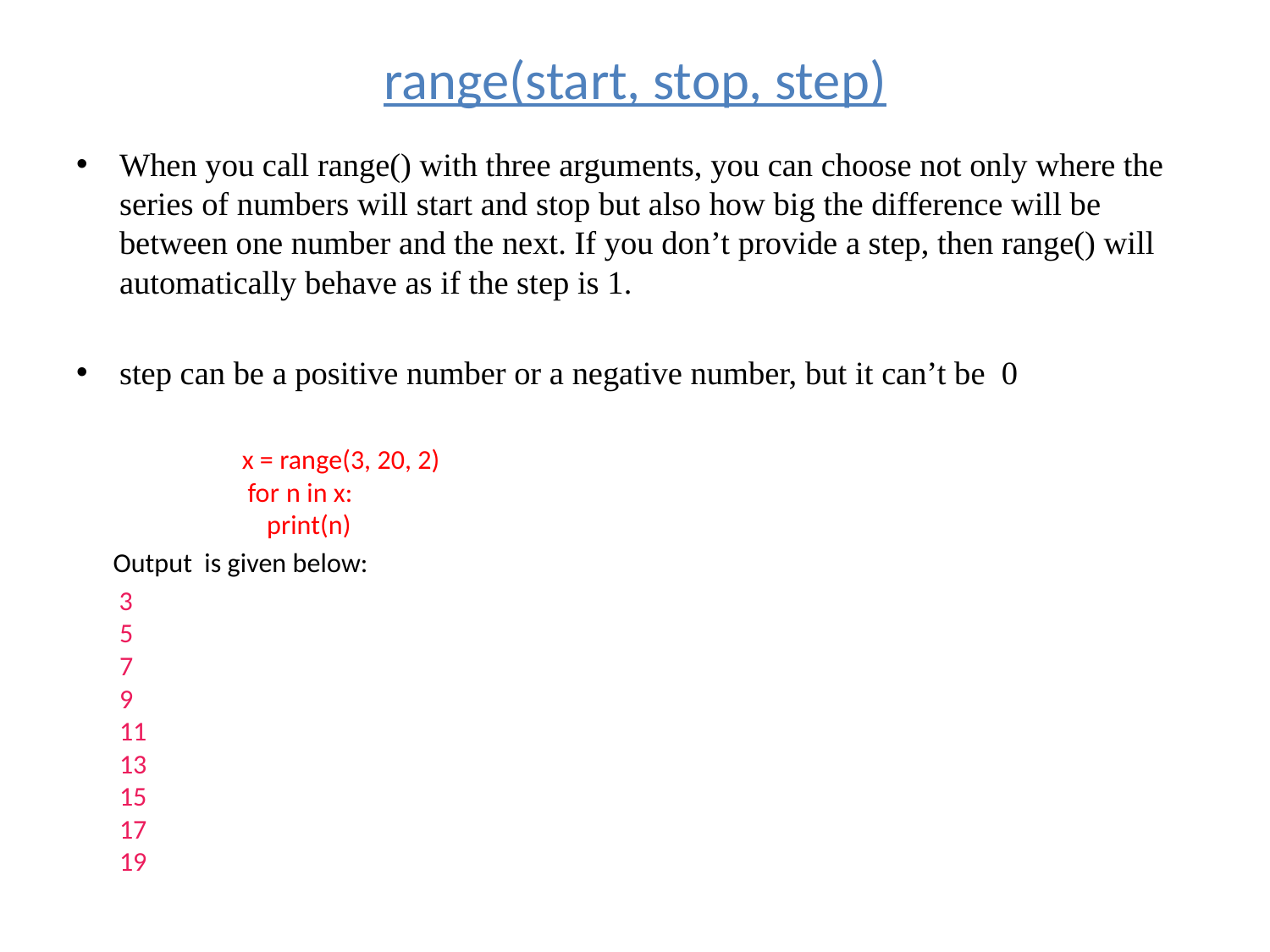

# range(start, stop, step)
When you call range() with three arguments, you can choose not only where the series of numbers will start and stop but also how big the difference will be between one number and the next. If you don’t provide a step, then range() will automatically behave as if the step is 1.

step can be a positive number or a negative number, but it can’t be  0

                           x = range(3, 20, 2)
                     for n in x:
                        print(n)
      Output  is given below:
       3
5
7
9
11
13
15
17
19